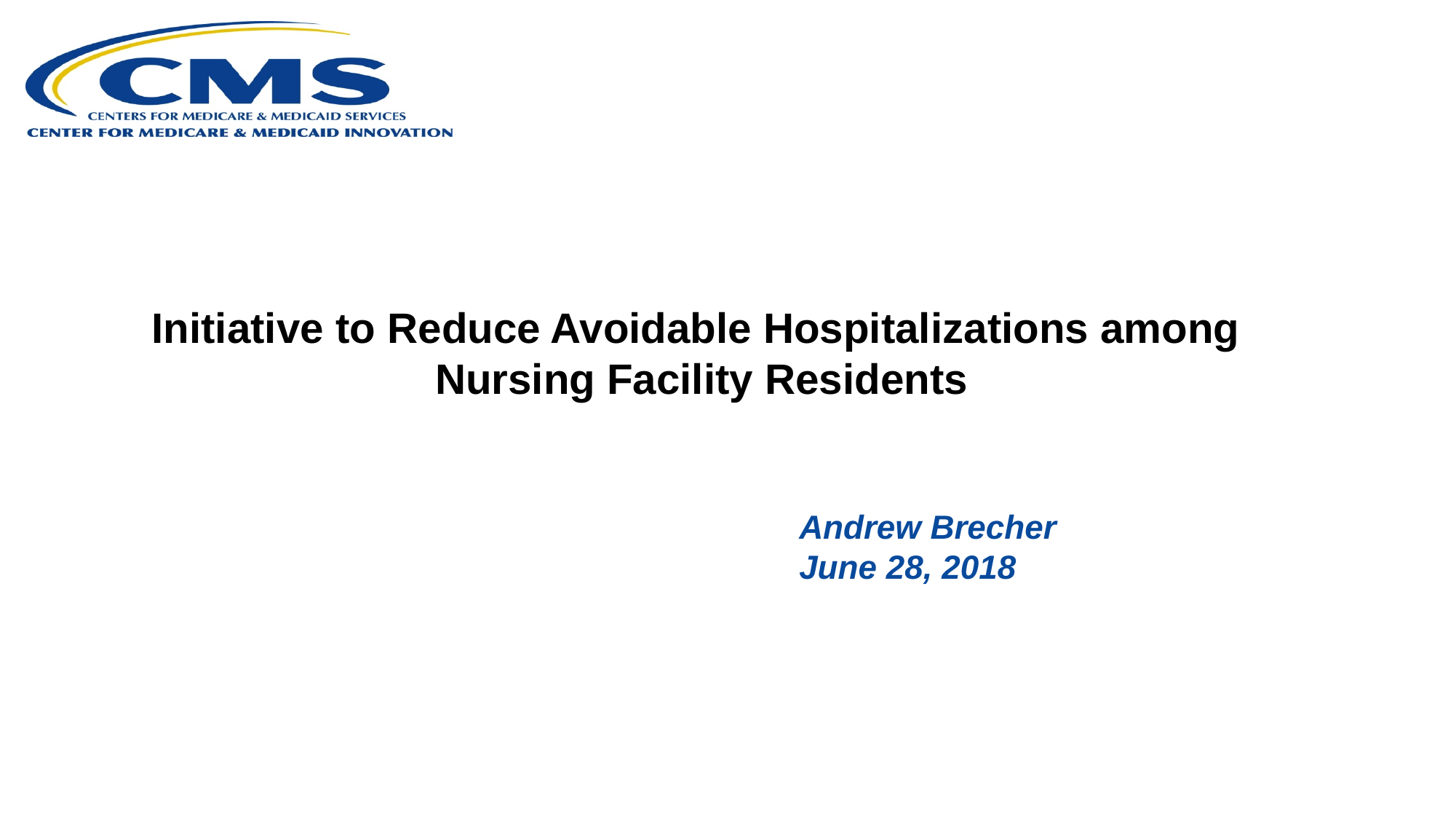

# Initiative to Reduce Avoidable Hospitalizations among Nursing Facility Residents
Andrew Brecher
June 28, 2018